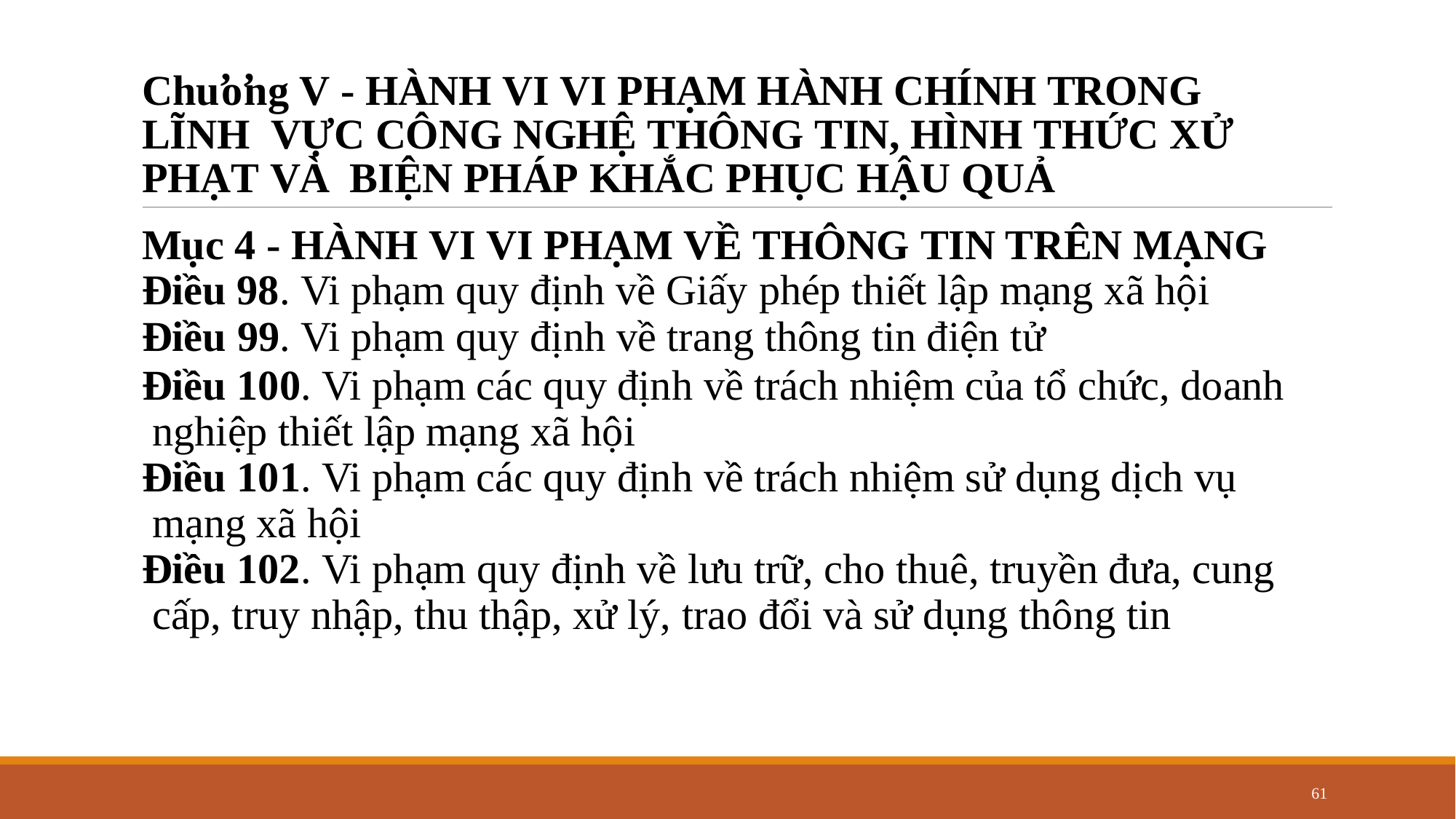

Chương V - HÀNH VI VI PHẠM HÀNH CHÍNH TRONG LĨNH  VỰC CÔNG NGHỆ THÔNG TIN, HÌNH THỨC XỬ PHẠT VÀ  BIỆN PHÁP KHẮC PHỤC HẬU QUẢ
Mục 4 - HÀNH VI VI PHẠM VỀ THÔNG TIN TRÊN MẠNG
Điều 98. Vi phạm quy định về Giấy phép thiết lập mạng xã hội
Điều 99. Vi phạm quy định về trang thông tin điện tử
Điều 100. Vi phạm các quy định về trách nhiệm của tổ chức, doanh  nghiệp thiết lập mạng xã hội
Điều 101. Vi phạm các quy định về trách nhiệm sử dụng dịch vụ  mạng xã hội
Điều 102. Vi phạm quy định về lưu trữ, cho thuê, truyền đưa, cung  cấp, truy nhập, thu thập, xử lý, trao đổi và sử dụng thông tin
61